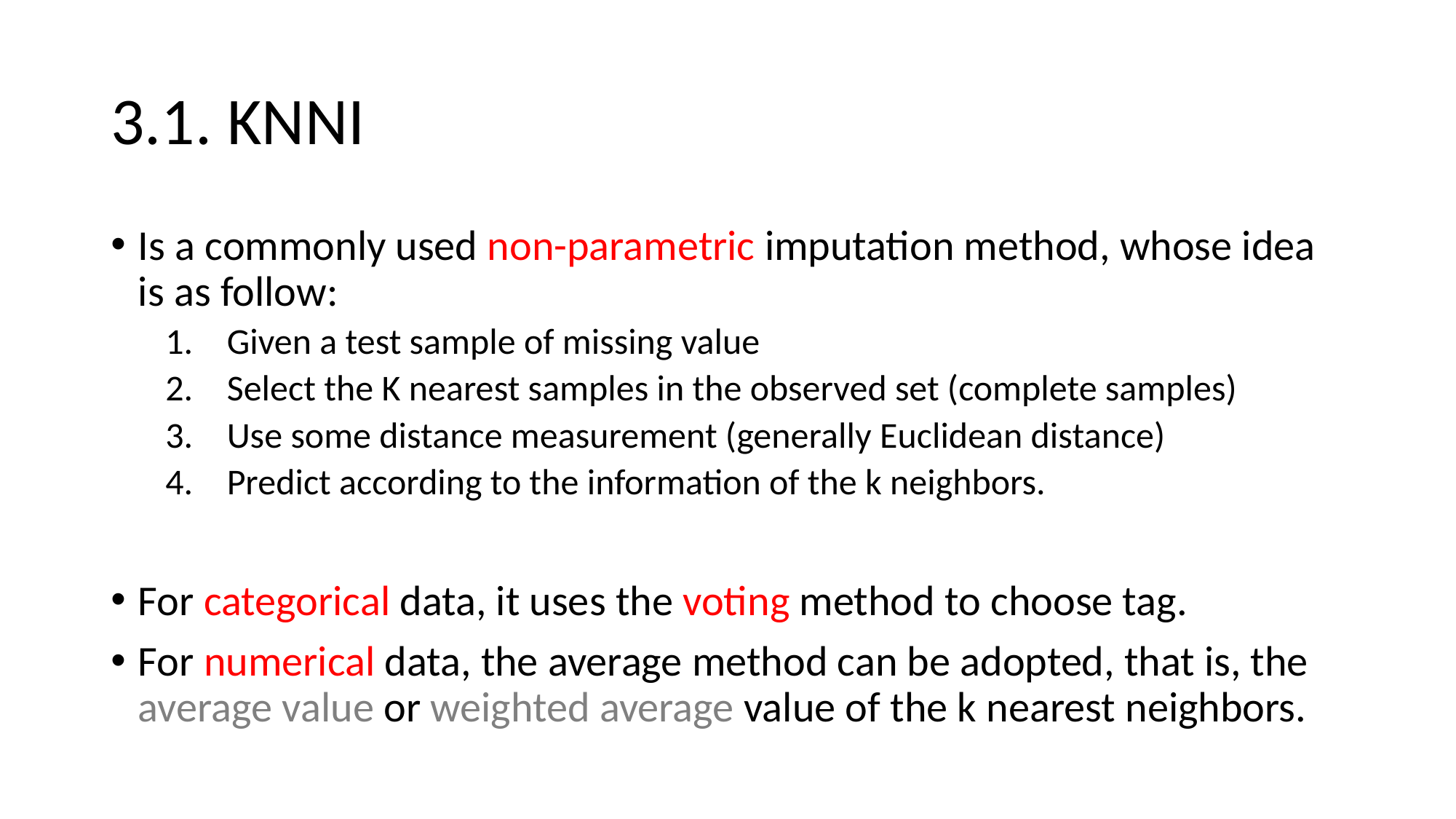

# 3.1. KNNI
Is a commonly used non-parametric imputation method, whose idea is as follow:
Given a test sample of missing value
Select the K nearest samples in the observed set (complete samples)
Use some distance measurement (generally Euclidean distance)
Predict according to the information of the k neighbors.

For categorical data, it uses the voting method to choose tag.
For numerical data, the average method can be adopted, that is, the average value or weighted average value of the k nearest neighbors.